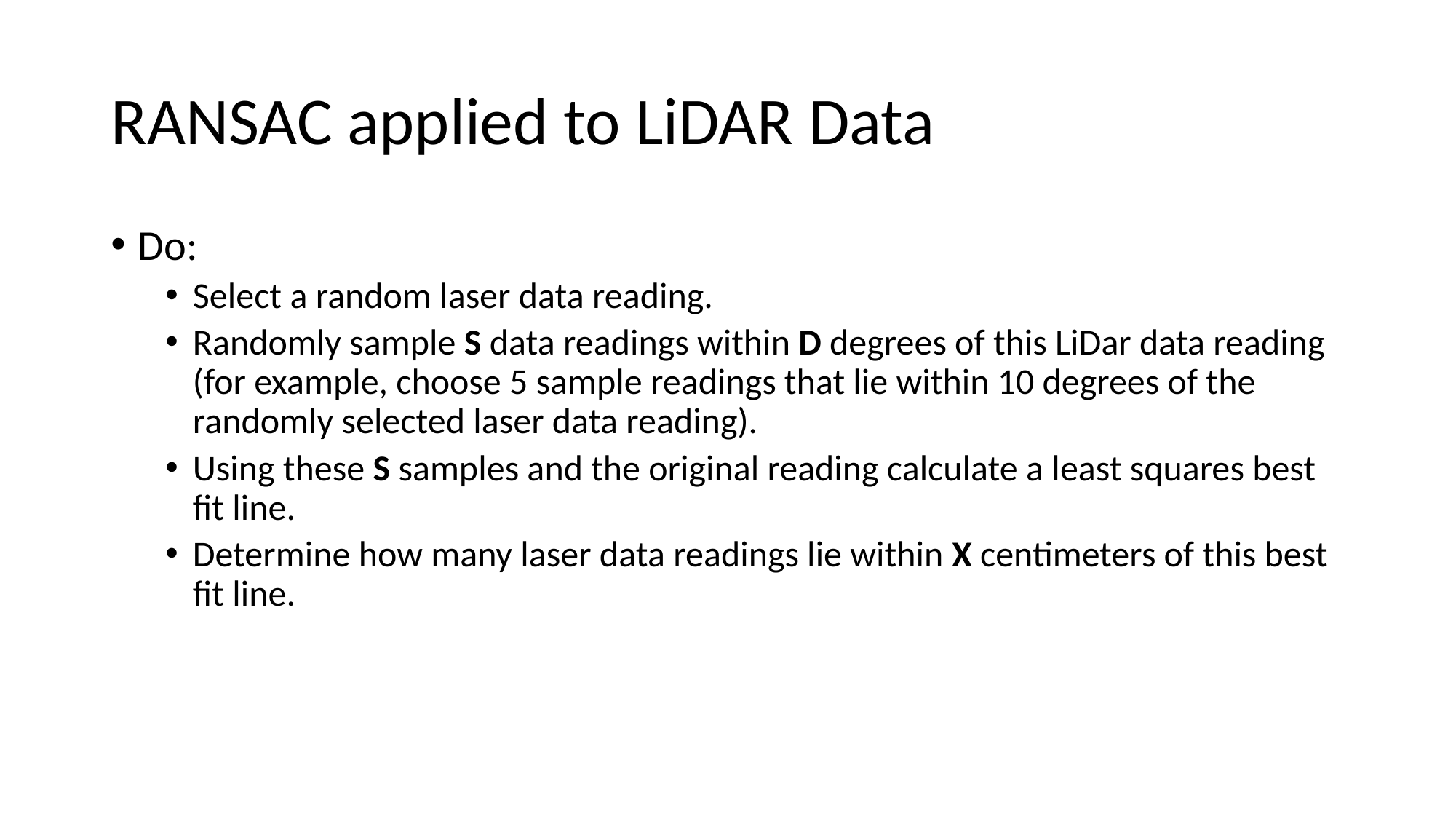

# RANSAC applied to LiDAR Data
Do:
Select a random laser data reading.
Randomly sample S data readings within D degrees of this LiDar data reading (for example, choose 5 sample readings that lie within 10 degrees of the randomly selected laser data reading).
Using these S samples and the original reading calculate a least squares best fit line.
Determine how many laser data readings lie within X centimeters of this best fit line.